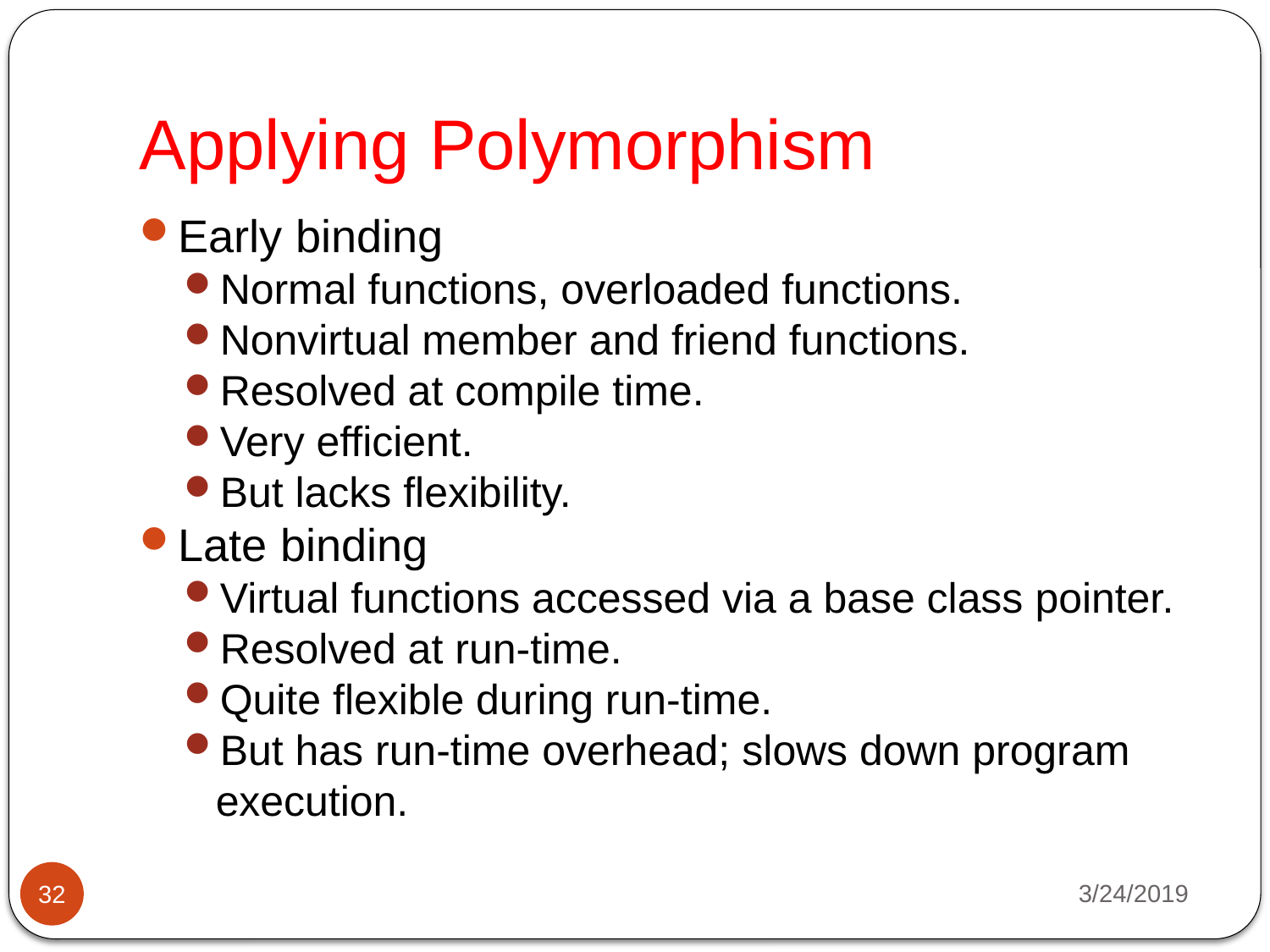

# Applying Polymorphism
Early binding
Normal functions, overloaded functions.
Nonvirtual member and friend functions.
Resolved at compile time.
Very efficient.
But lacks flexibility.
Late binding
Virtual functions accessed via a base class pointer.
Resolved at run-time.
Quite flexible during run-time.
But has run-time overhead; slows down program execution.
3/24/2019
32